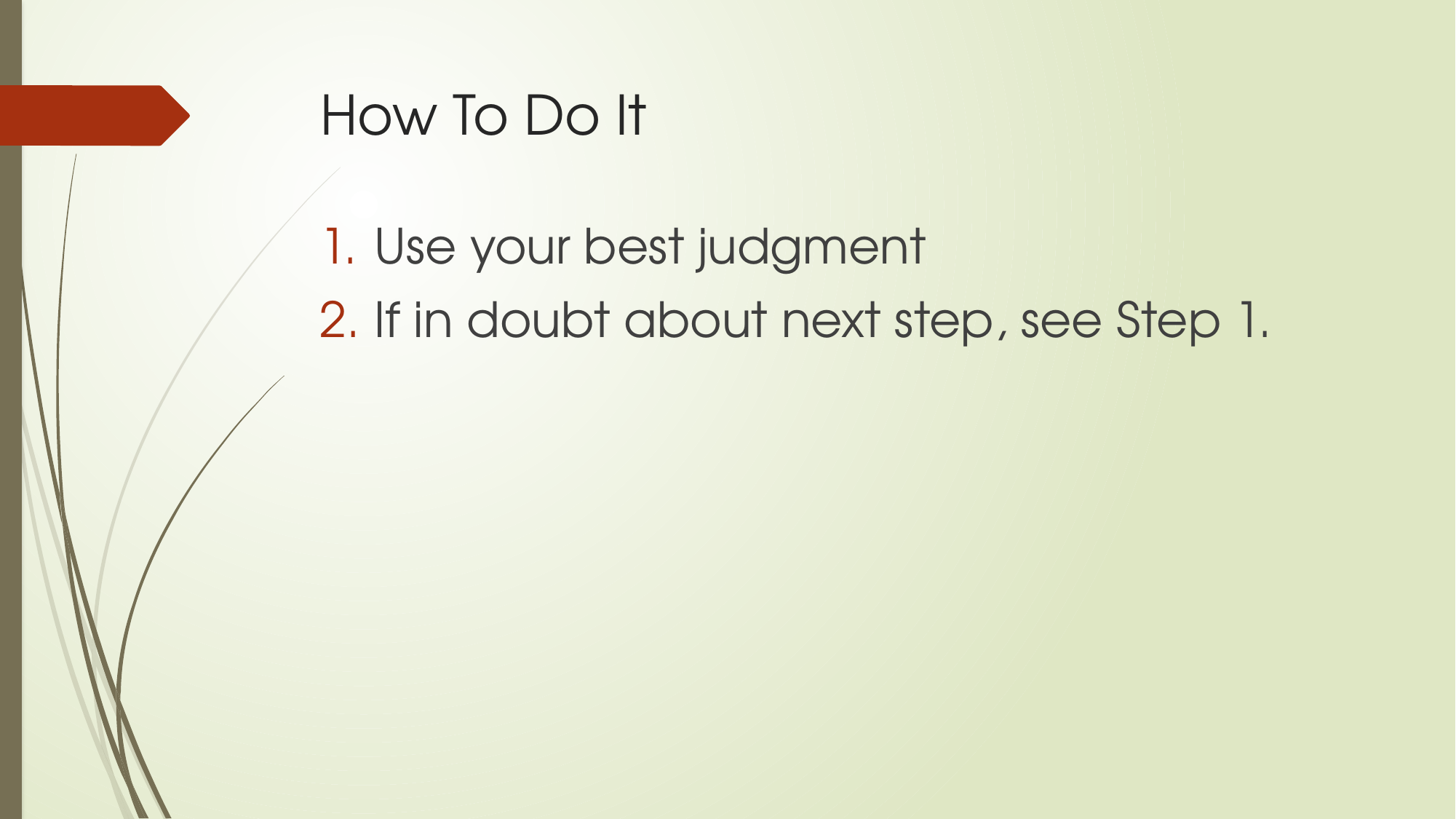

# How To Do It
 Use your best judgment
 If in doubt about next step, see Step 1.